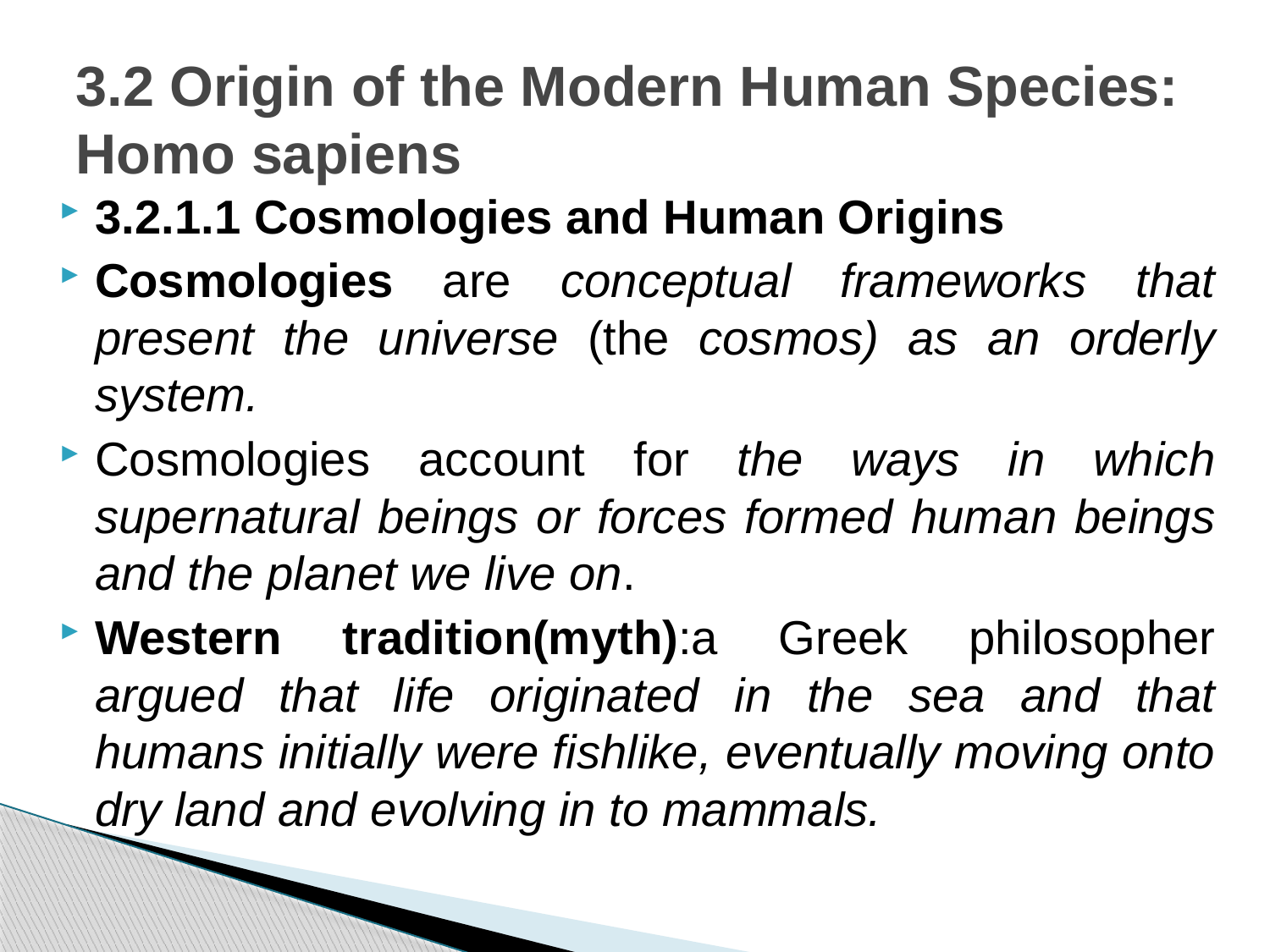

# 3.2 Origin of the Modern Human Species: Homo sapiens
3.2.1.1 Cosmologies and Human Origins
Cosmologies are conceptual frameworks that present the universe (the cosmos) as an orderly system.
Cosmologies account for the ways in which supernatural beings or forces formed human beings and the planet we live on.
Western tradition(myth):a Greek philosopher argued that life originated in the sea and that humans initially were fishlike, eventually moving onto dry land and evolving in to mammals.